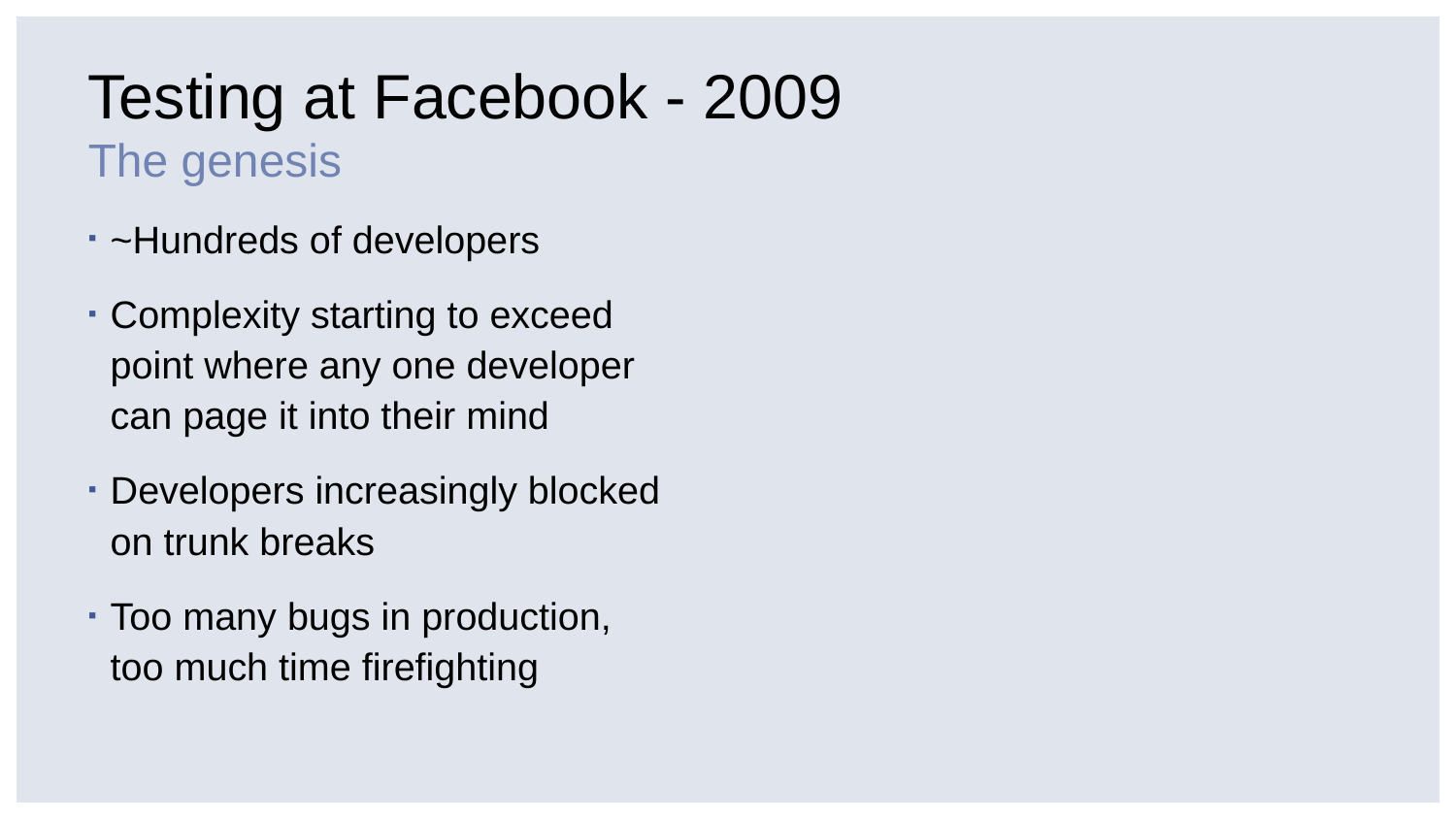

# Testing at Facebook - 2009
The genesis
~Hundreds of developers
Complexity starting to exceed point where any one developer can page it into their mind
Developers increasingly blocked on trunk breaks
Too many bugs in production, too much time firefighting